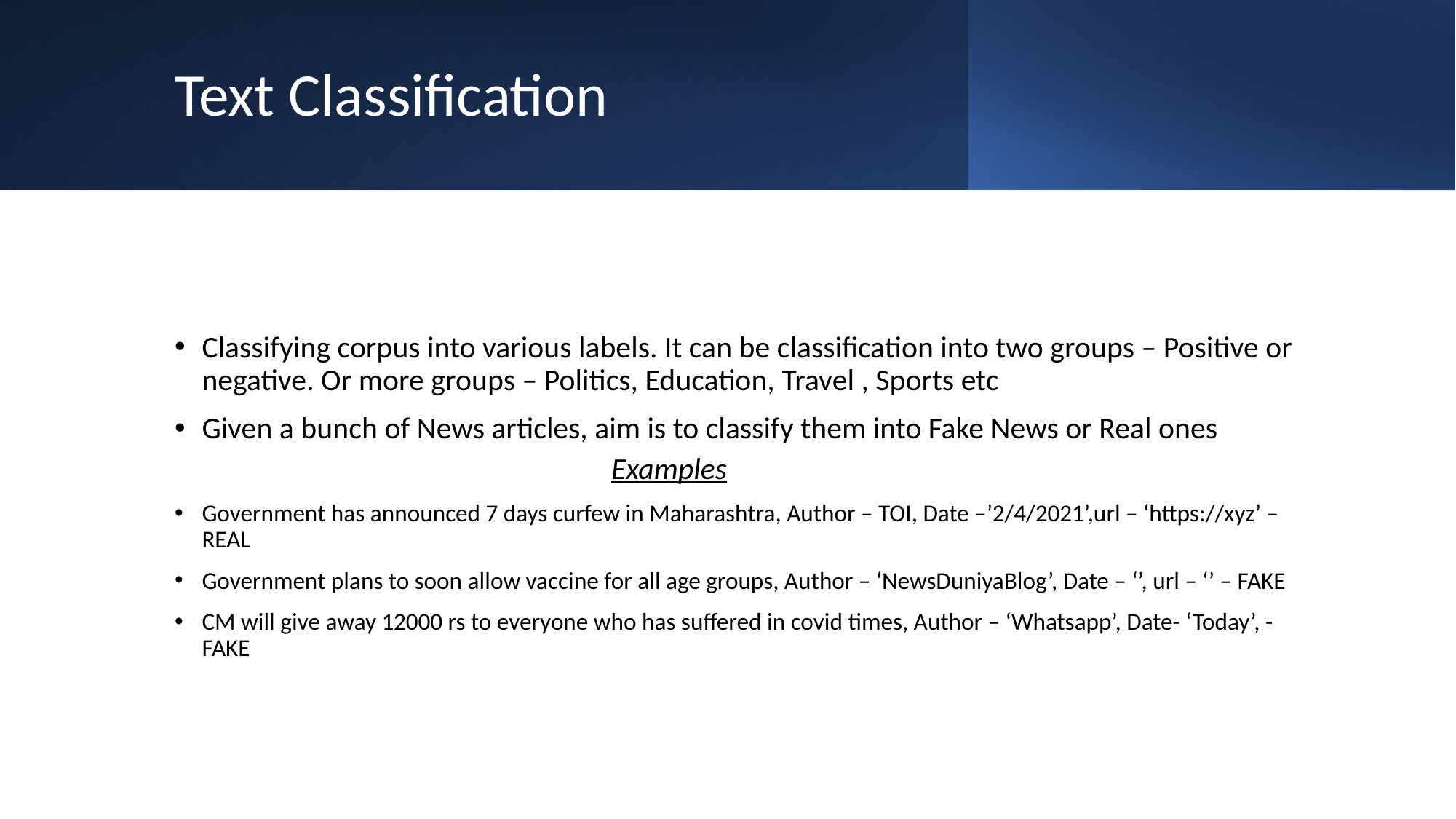

# Text Classification
Classifying corpus into various labels. It can be classification into two groups – Positive or negative. Or more groups – Politics, Education, Travel , Sports etc
Given a bunch of News articles, aim is to classify them into Fake News or Real ones
		Examples
Government has announced 7 days curfew in Maharashtra, Author – TOI, Date –’2/4/2021’,url – ‘https://xyz’ – REAL
Government plans to soon allow vaccine for all age groups, Author – ‘NewsDuniyaBlog’, Date – ‘’, url – ‘’ – FAKE
CM will give away 12000 rs to everyone who has suffered in covid times, Author – ‘Whatsapp’, Date- ‘Today’, - FAKE